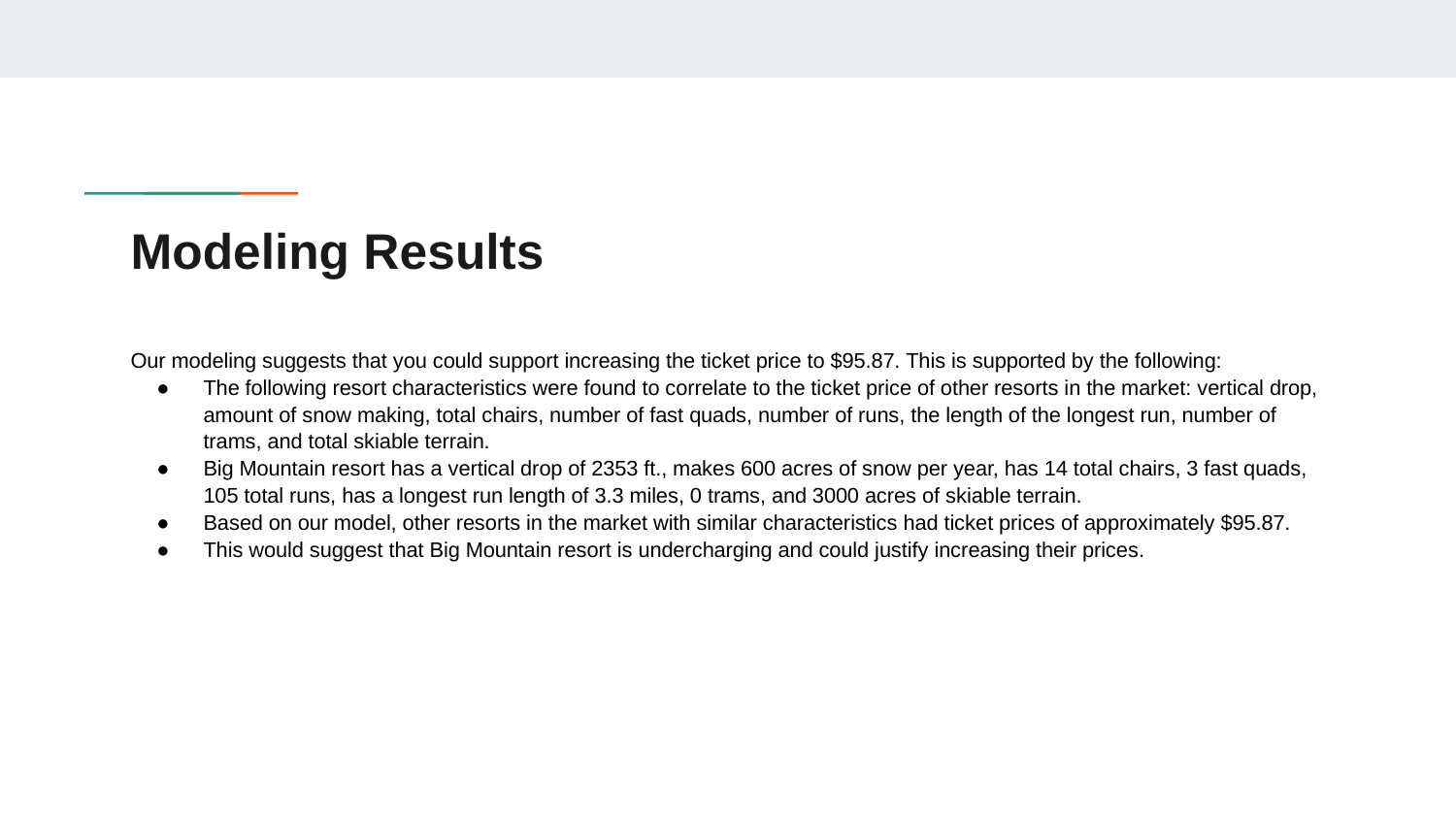

# Modeling Results
Our modeling suggests that you could support increasing the ticket price to $95.87. This is supported by the following:
The following resort characteristics were found to correlate to the ticket price of other resorts in the market: vertical drop, amount of snow making, total chairs, number of fast quads, number of runs, the length of the longest run, number of trams, and total skiable terrain.
Big Mountain resort has a vertical drop of 2353 ft., makes 600 acres of snow per year, has 14 total chairs, 3 fast quads, 105 total runs, has a longest run length of 3.3 miles, 0 trams, and 3000 acres of skiable terrain.
Based on our model, other resorts in the market with similar characteristics had ticket prices of approximately $95.87.
This would suggest that Big Mountain resort is undercharging and could justify increasing their prices.